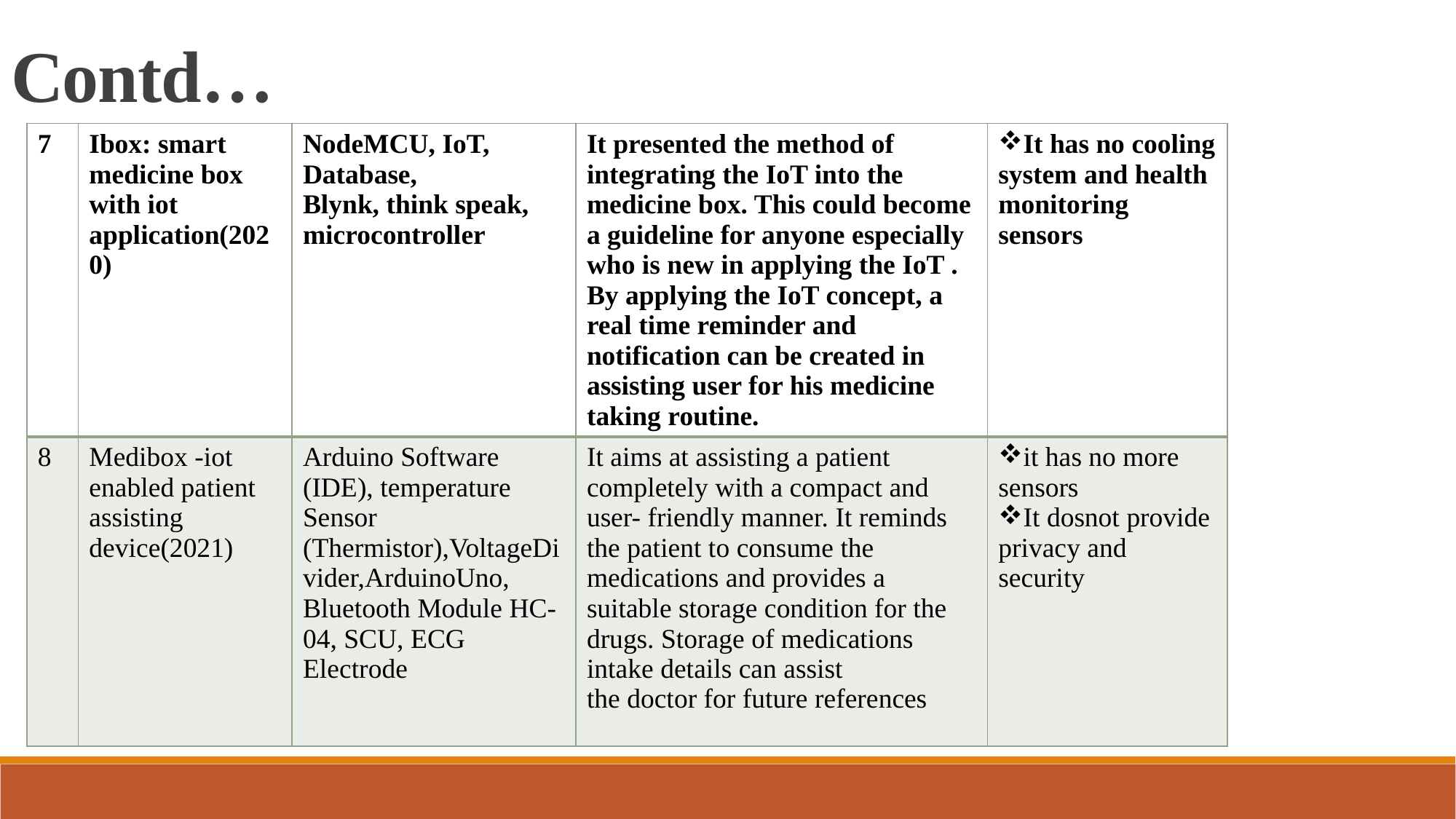

Contd…
| 7 | Ibox: smart medicine box with iot application(2020) | NodeMCU, IoT, Database, Blynk, think speak, microcontroller | It presented the method of integrating the IoT into the medicine box. This could become a guideline for anyone especially who is new in applying the IoT . By applying the IoT concept, a real time reminder and notification can be created in assisting user for his medicine taking routine. | It has no cooling system and health monitoring sensors |
| --- | --- | --- | --- | --- |
| 8 | Medibox -iot enabled patient assisting device(2021) | Arduino Software (IDE), temperature Sensor (Thermistor),VoltageDivider,ArduinoUno, Bluetooth Module HC- 04, SCU, ECG Electrode | It aims at assisting a patient completely with a compact and user- friendly manner. It reminds the patient to consume the medications and provides a suitable storage condition for the drugs. Storage of medications intake details can assist the doctor for future references | it has no more sensors It dosnot provide privacy and security |